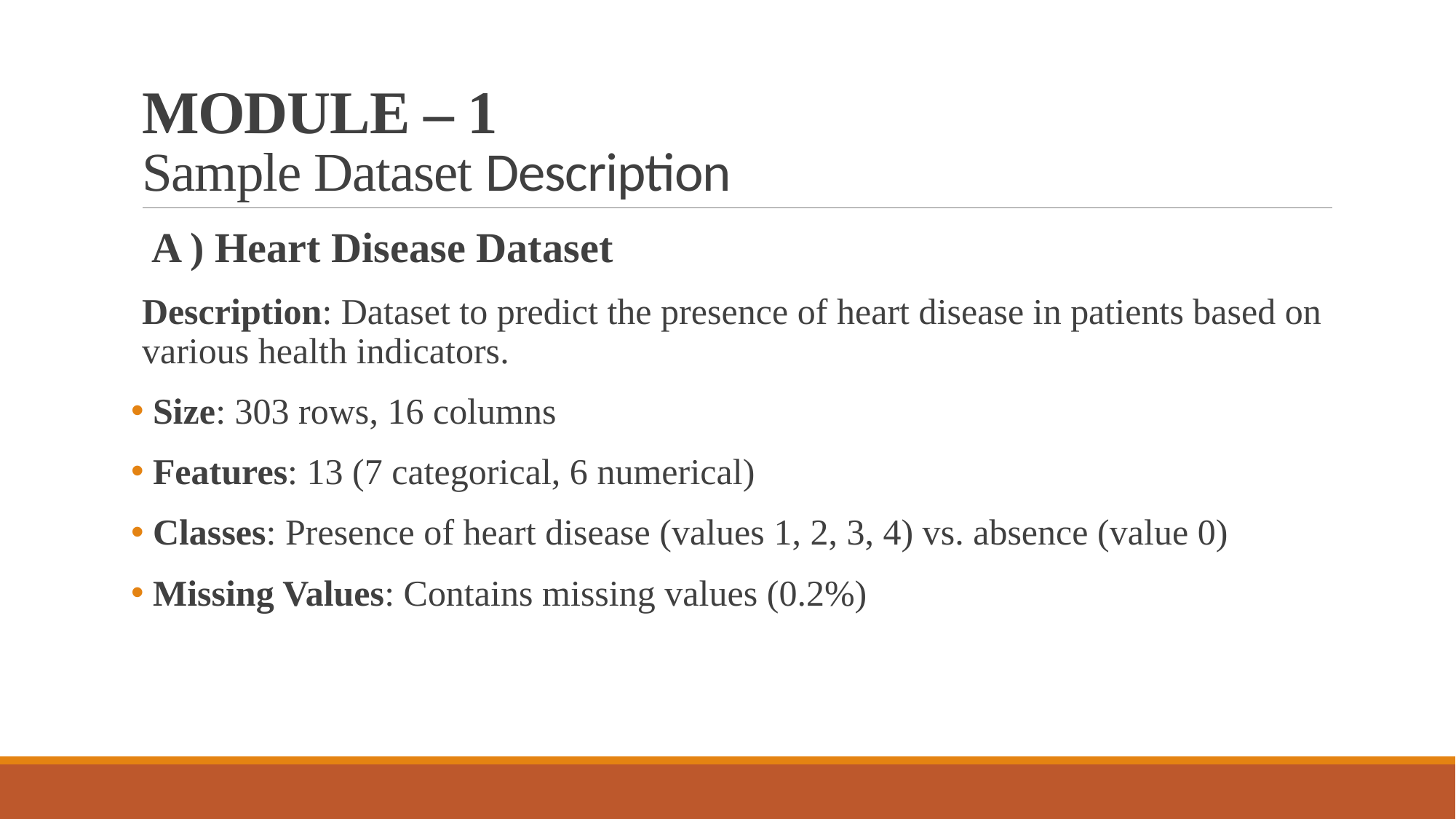

# MODULE – 1 Sample Dataset Description
   A ) Heart Disease Dataset
Description: Dataset to predict the presence of heart disease in patients based on various health indicators.
 Size: 303 rows, 16 columns
 Features: 13 (7 categorical, 6 numerical)
 Classes: Presence of heart disease (values 1, 2, 3, 4) vs. absence (value 0)
 Missing Values: Contains missing values (0.2%)